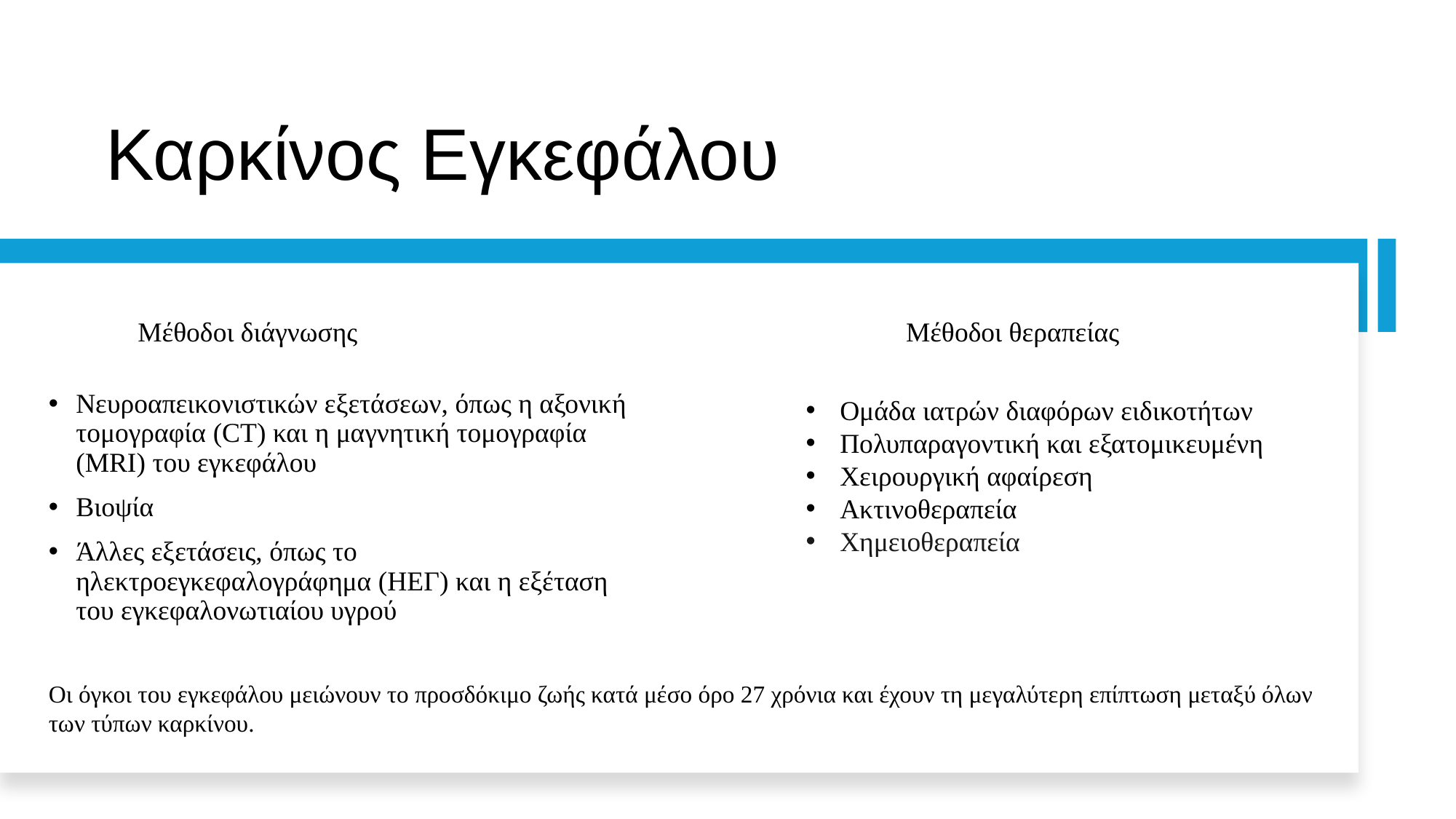

# Καρκίνος Εγκεφάλου

Μέθοδοι διάγνωσης
Μέθοδοι θεραπείας
Νευροαπεικονιστικών εξετάσεων, όπως η αξονική τομογραφία (CT) και η μαγνητική τομογραφία (MRI) του εγκεφάλου
Βιοψία
Άλλες εξετάσεις, όπως το ηλεκτροεγκεφαλογράφημα (ΗΕΓ) και η εξέταση του εγκεφαλονωτιαίου υγρού
Ομάδα ιατρών διαφόρων ειδικοτήτων
Πολυπαραγοντική και εξατομικευμένη
Χειρουργική αφαίρεση
Ακτινοθεραπεία
Χημειοθεραπεία

Οι όγκοι του εγκεφάλου μειώνουν το προσδόκιμο ζωής κατά μέσο όρο 27 χρόνια και έχουν τη μεγαλύτερη επίπτωση μεταξύ όλων των τύπων καρκίνου.